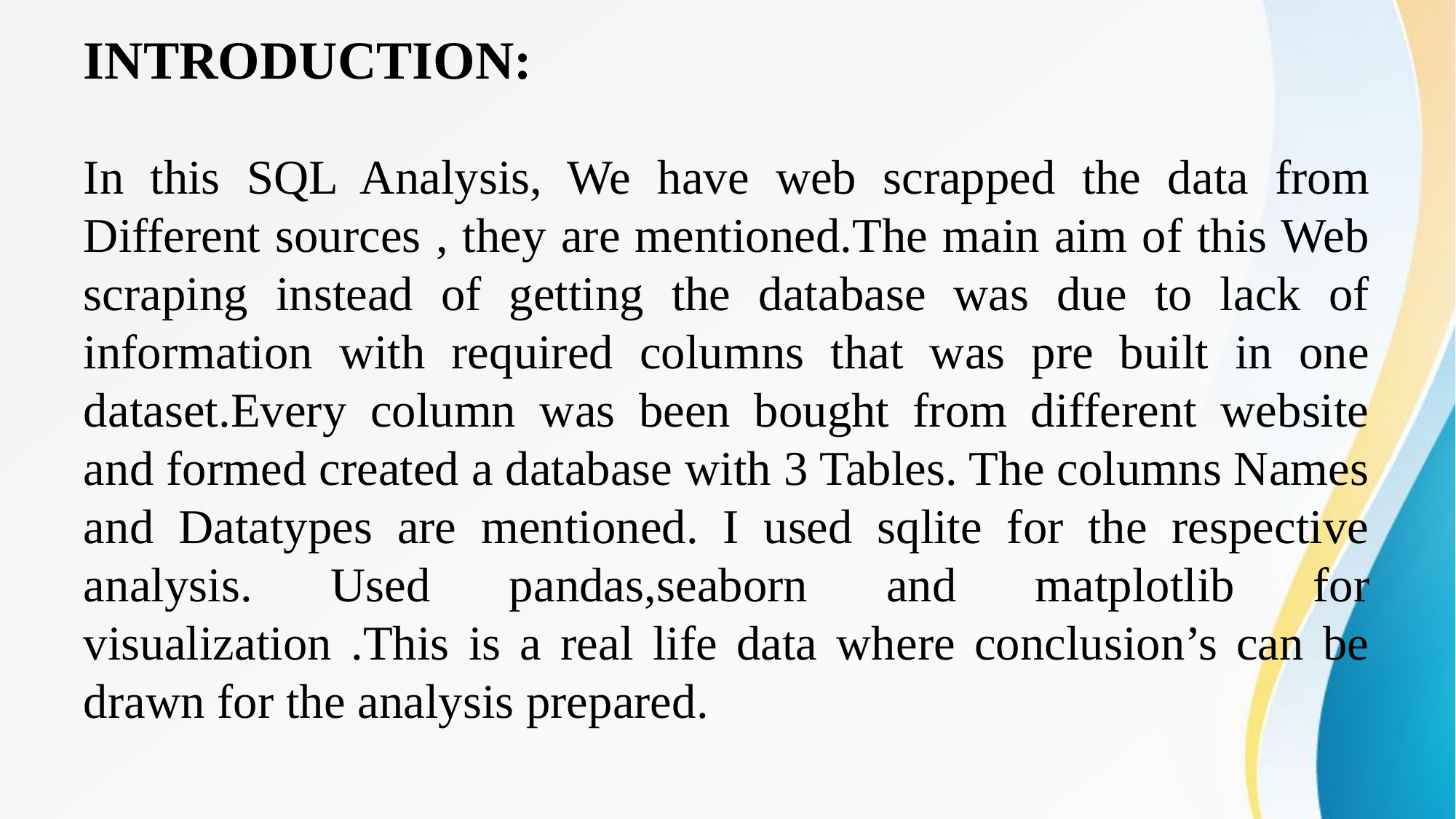

# INTRODUCTION:
In this SQL Analysis, We have web scrapped the data from Different sources , they are mentioned.The main aim of this Web scraping instead of getting the database was due to lack of information with required columns that was pre built in one dataset.Every column was been bought from different website and formed created a database with 3 Tables. The columns Names and Datatypes are mentioned. I used sqlite for the respective analysis. Used pandas,seaborn and matplotlib for visualization .This is a real life data where conclusion’s can be drawn for the analysis prepared.